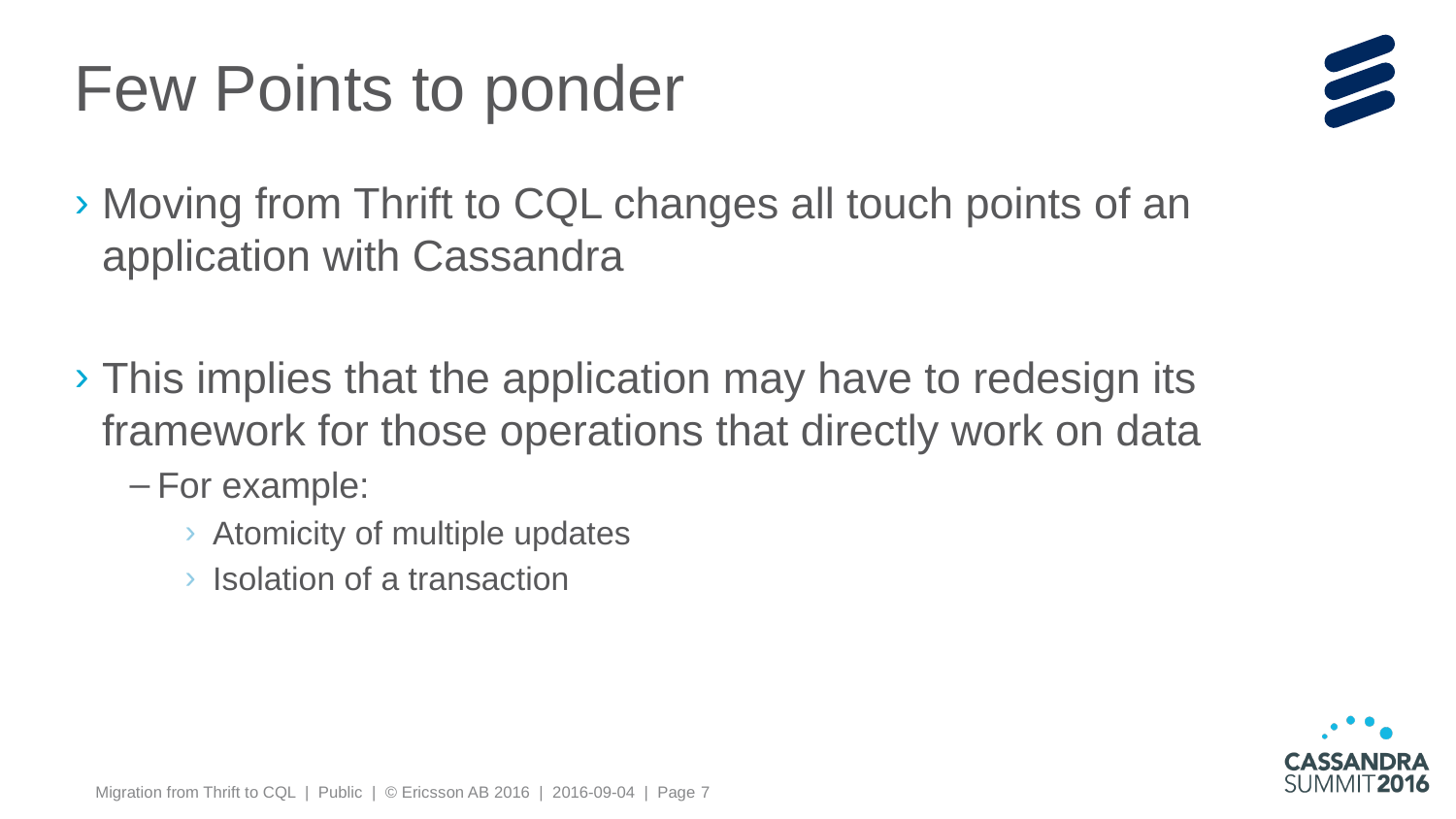

# Few Points to ponder
Moving from Thrift to CQL changes all touch points of an application with Cassandra

This implies that the application may have to redesign its framework for those operations that directly work on data
For example:
Atomicity of multiple updates
Isolation of a transaction